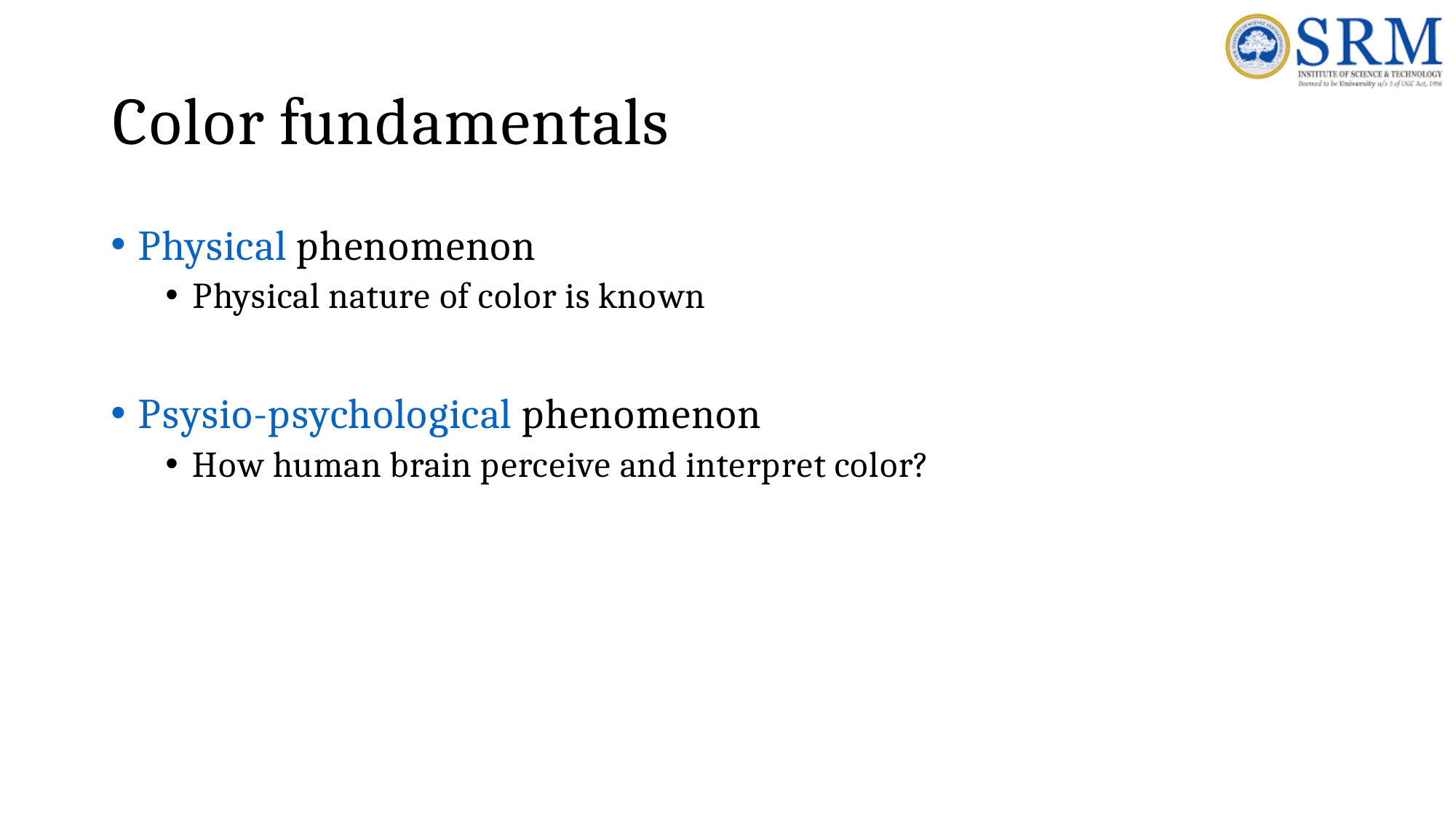

# Color fundamentals
Physical phenomenon
Physical nature of color is known

Psysio-psychological phenomenon
How human brain perceive and interpret color?